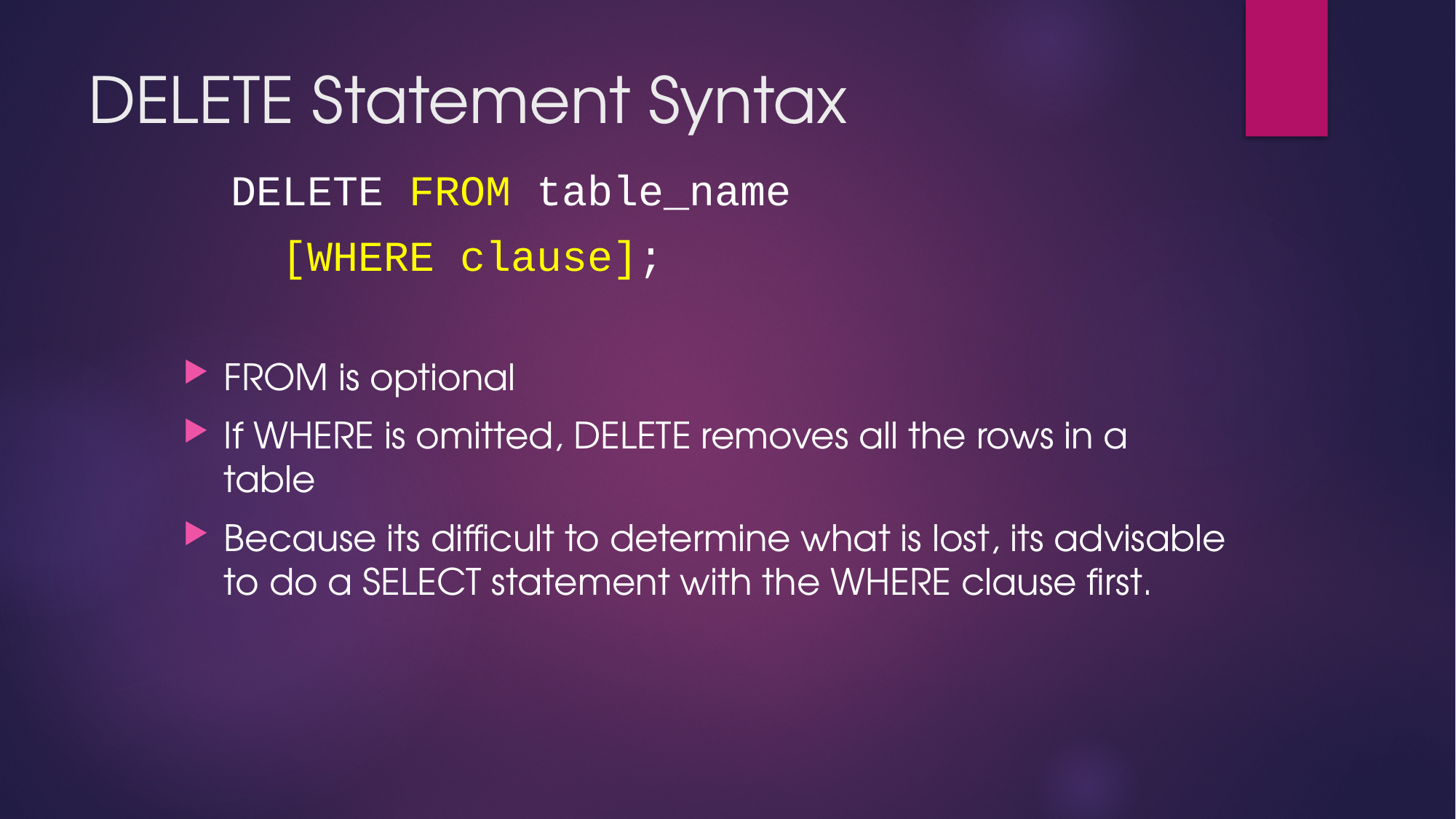

# DELETE Statement Syntax
DELETE FROM table_name
  [WHERE clause];

FROM is optional
If WHERE is omitted, DELETE removes all the rows in a table
Because its difficult to determine what is lost, its advisable to do a SELECT statement with the WHERE clause first.